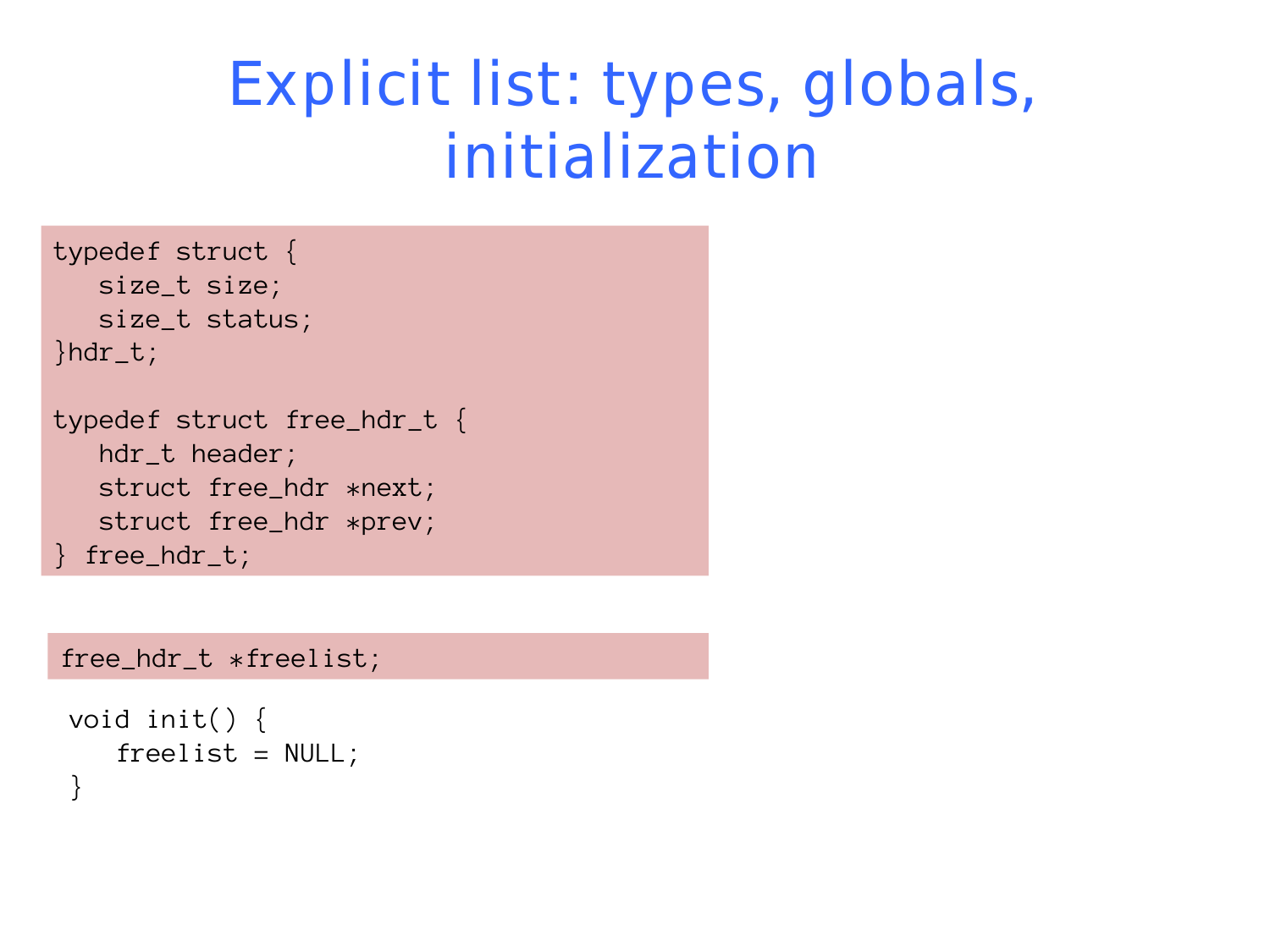

# Explicit list: types, globals, initialization
typedef struct {
   size_t size;
   size_t status;
}hdr_t;

typedef struct free_hdr_t {
   hdr_t header;
   struct free_hdr *next;
   struct free_hdr *prev;
} free_hdr_t;
free_hdr_t *freelist;
void init() {
   freelist = NULL;
}